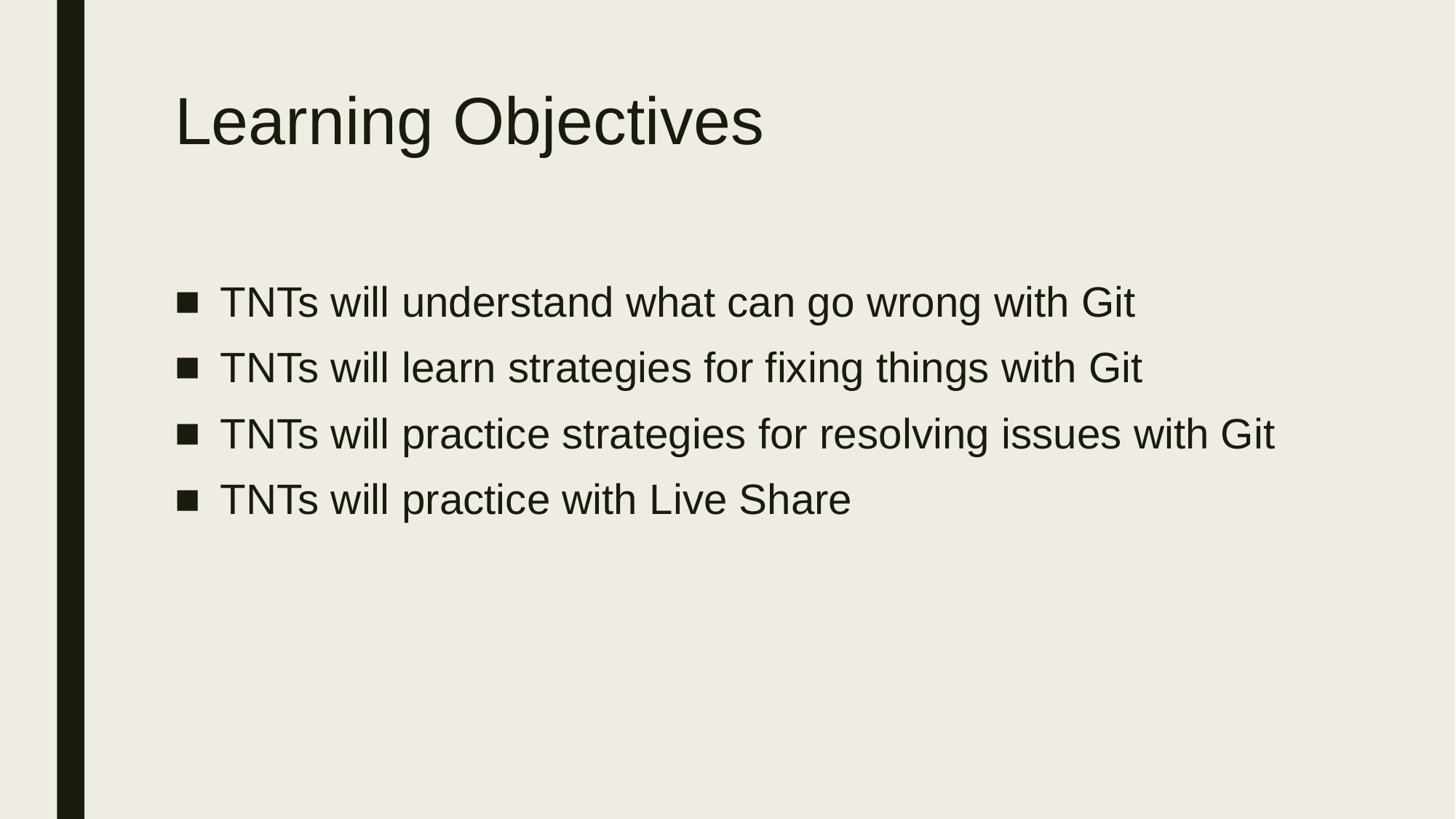

# Learning Objectives
TNTs will understand what can go wrong with Git
TNTs will learn strategies for fixing things with Git
TNTs will practice strategies for resolving issues with Git
TNTs will practice with Live Share